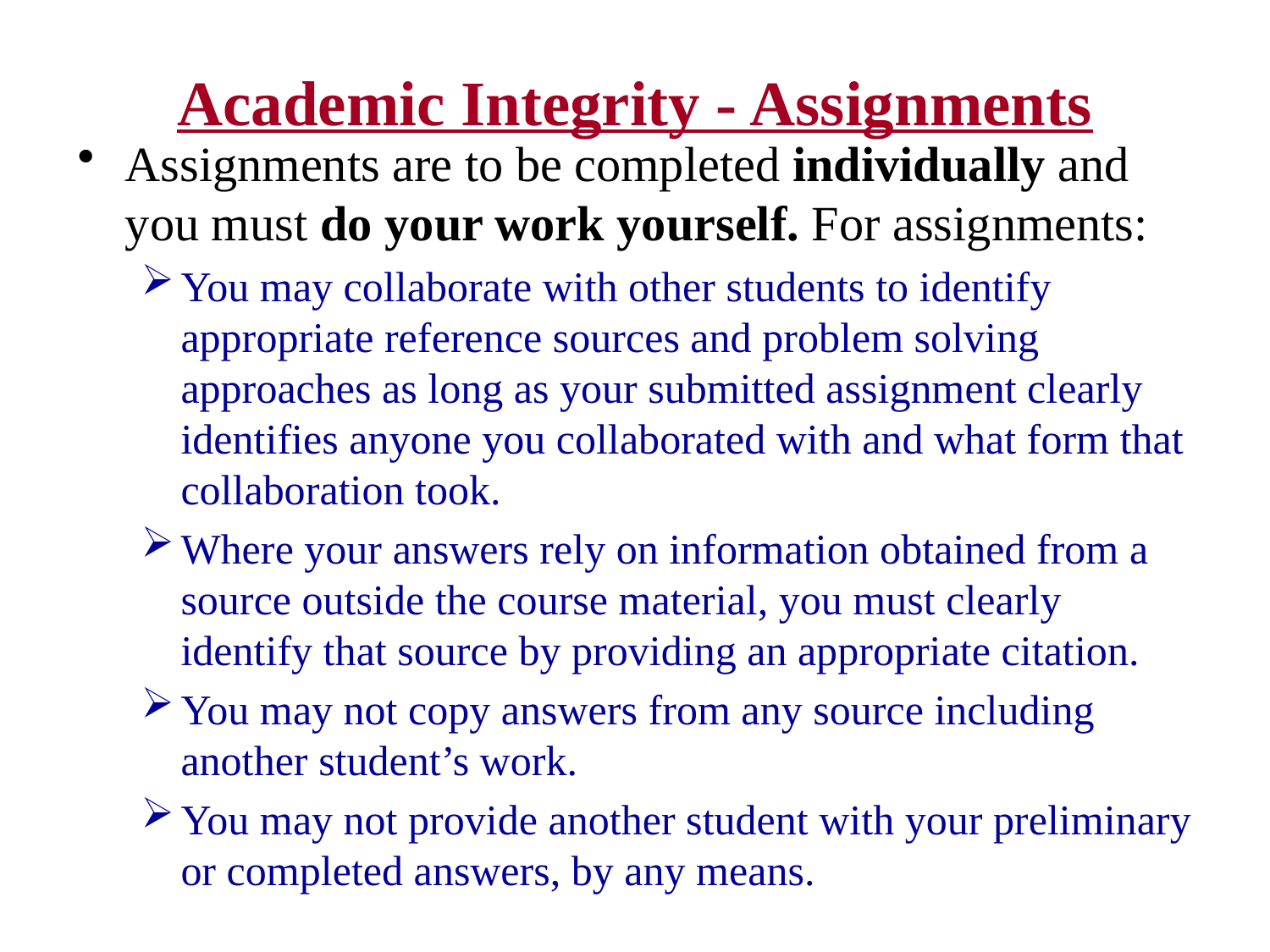

# Academic Integrity - Assignments
Assignments are to be completed individually and you must do your work yourself. For assignments:
You may collaborate with other students to identify appropriate reference sources and problem solving approaches as long as your submitted assignment clearly identifies anyone you collaborated with and what form that collaboration took.
Where your answers rely on information obtained from a source outside the course material, you must clearly identify that source by providing an appropriate citation.
You may not copy answers from any source including another student’s work.
You may not provide another student with your preliminary or completed answers, by any means.